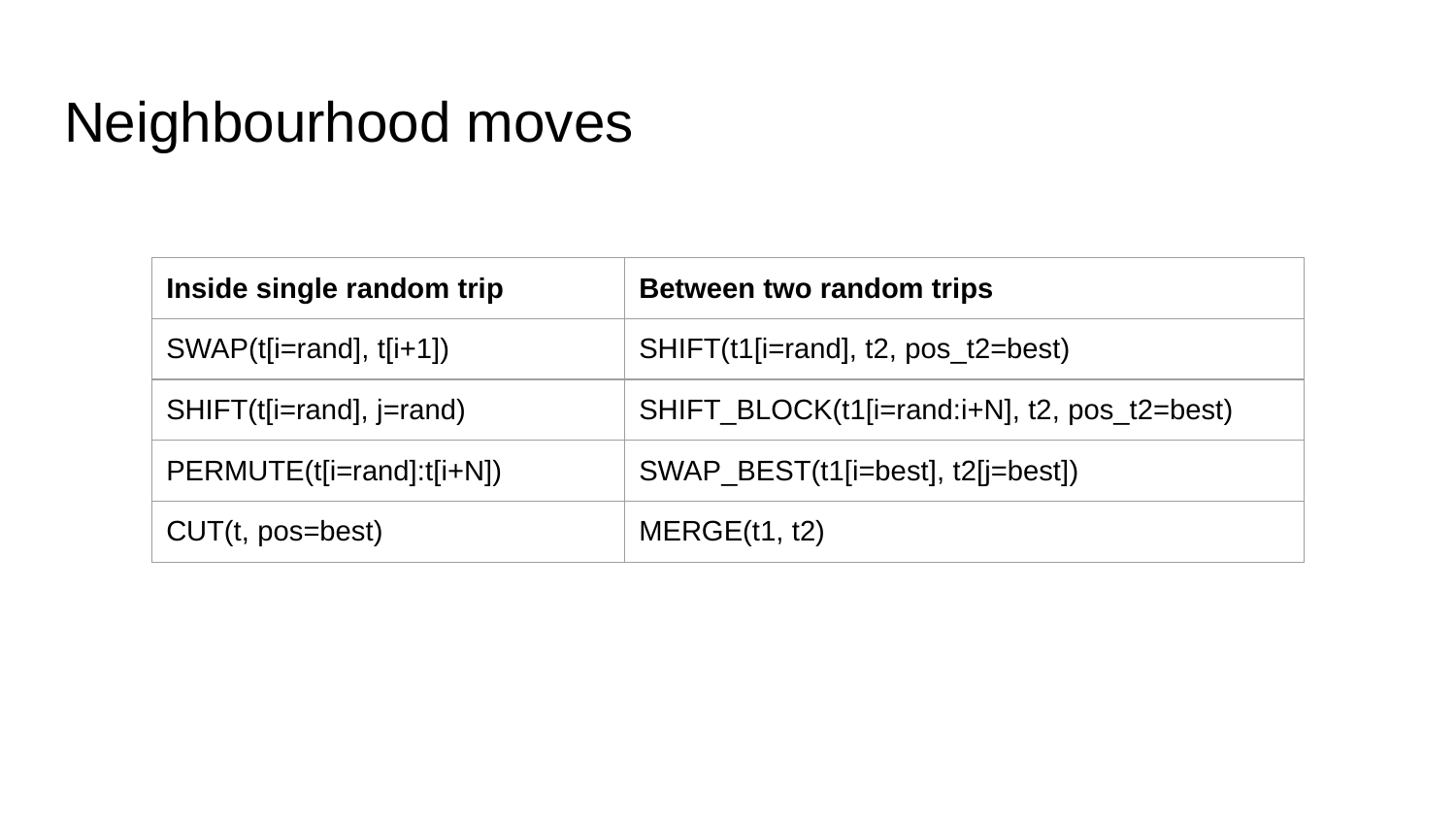

# Neighbourhood moves
| Inside single random trip | Between two random trips |
| --- | --- |
| SWAP(t[i=rand], t[i+1]) | SHIFT(t1[i=rand], t2, pos\_t2=best) |
| SHIFT(t[i=rand], j=rand) | SHIFT\_BLOCK(t1[i=rand:i+N], t2, pos\_t2=best) |
| PERMUTE(t[i=rand]:t[i+N]) | SWAP\_BEST(t1[i=best], t2[j=best]) |
| CUT(t, pos=best) | MERGE(t1, t2) |